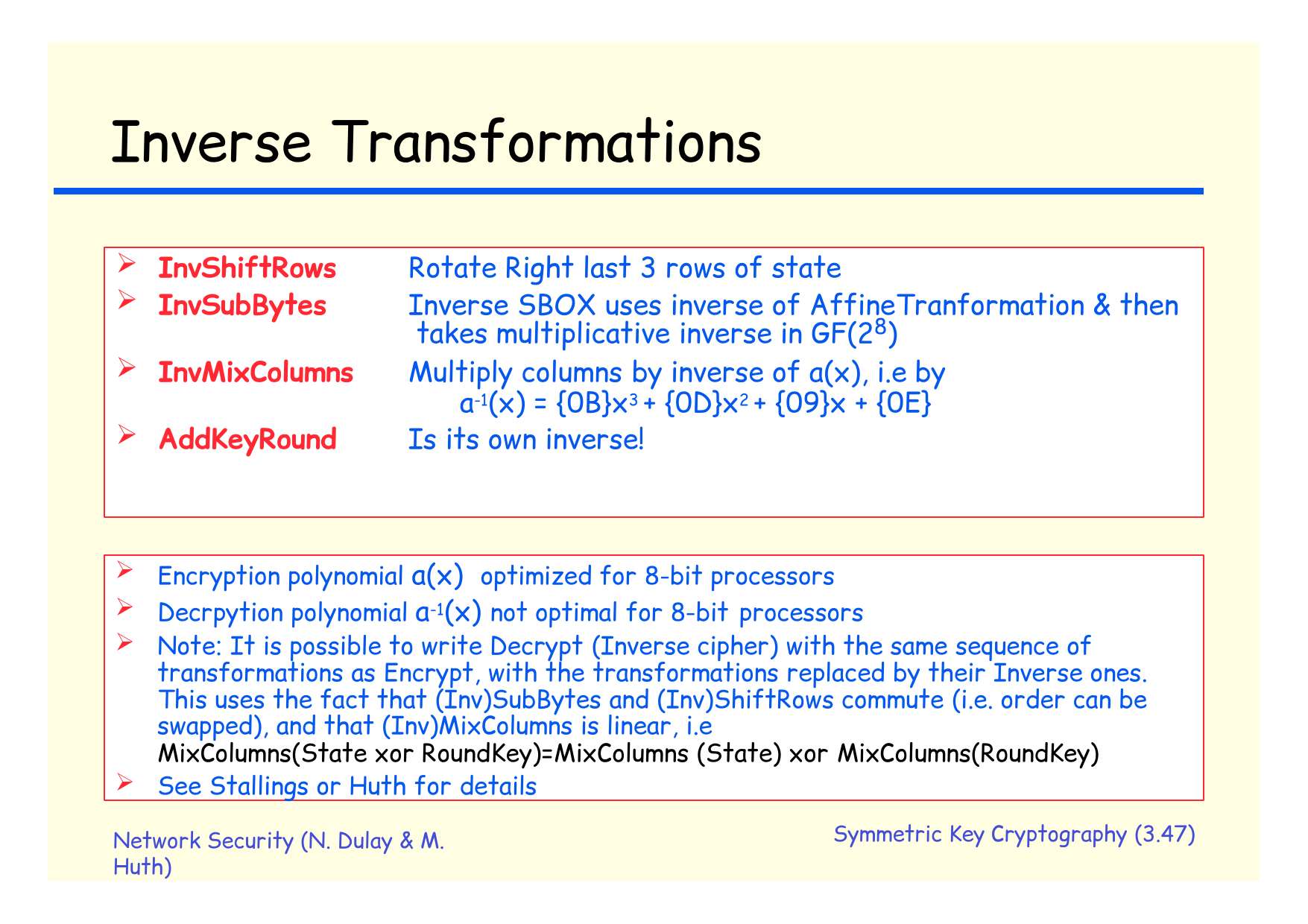

# Inverse Transformations

InvShiftRows
InvSubBytes
Rotate Right last 3 rows of state
Inverse SBOX uses inverse of AffineTranformation & then  takes multiplicative inverse in GF(28)
Multiply columns by inverse of a(x), i.e by  a-1(x) = {0B}x3 + {0D}x2 + {09}x + {0E}
Is its own inverse!
InvMixColumns
AddKeyRound
Encryption polynomial a(x)  optimized for 8-bit processors
Decrpytion polynomial a-1(x) not optimal for 8-bit processors
Note: It is possible to write Decrypt (Inverse cipher) with the same sequence of  transformations as Encrypt, with the transformations replaced by their Inverse ones.  This uses the fact that (Inv)SubBytes and (Inv)ShiftRows commute (i.e. order can be  swapped), and that (Inv)MixColumns is linear, i.e
MixColumns(State xor RoundKey)=MixColumns (State) xor MixColumns(RoundKey)
See Stallings or Huth for details
Symmetric Key Cryptography (3.47)
Network Security (N. Dulay & M.
Huth)